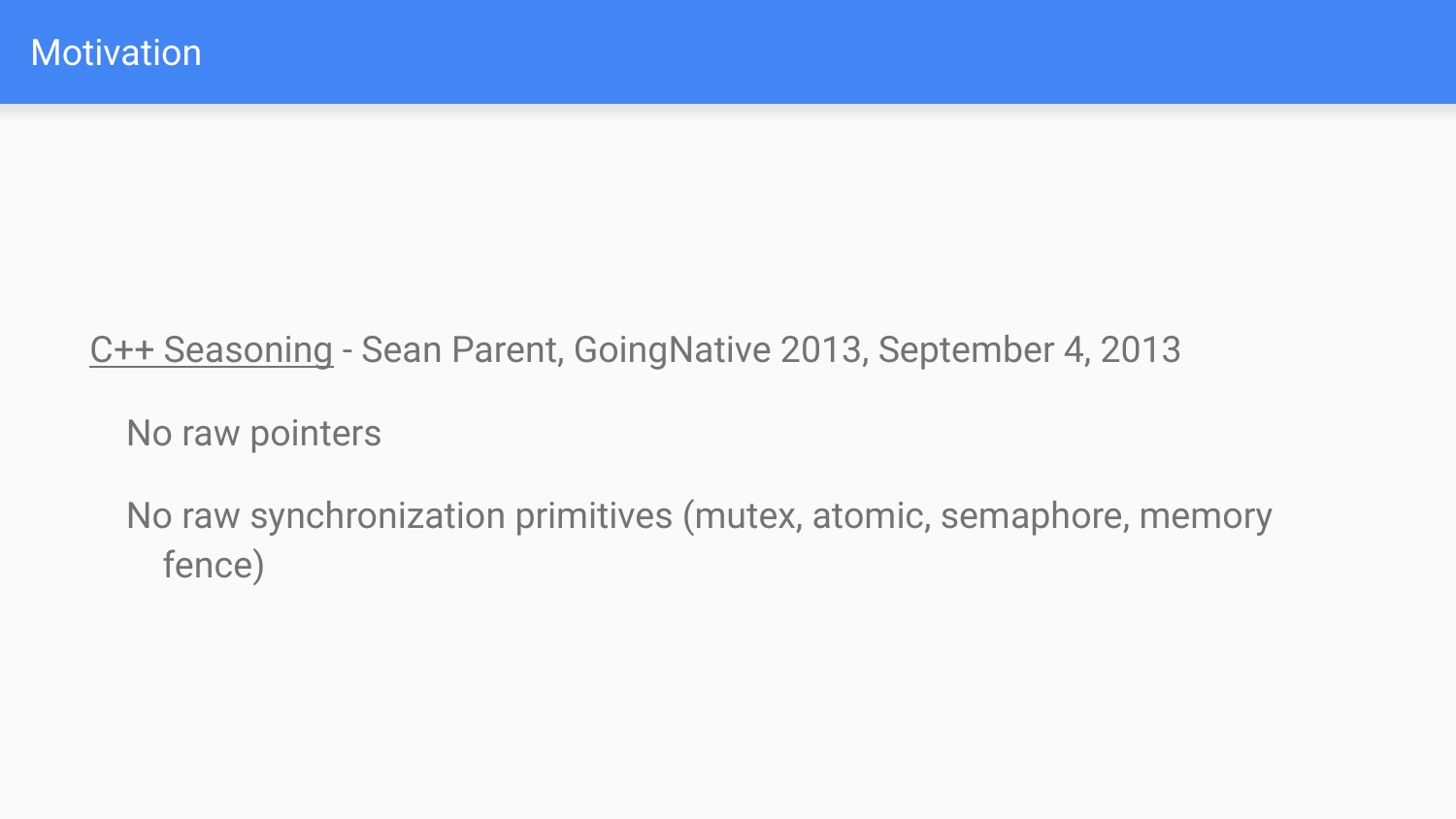

# Motivation
C++ Seasoning - Sean Parent, GoingNative 2013, September 4, 2013
No raw pointers
No raw synchronization primitives (mutex, atomic, semaphore, memory fence)